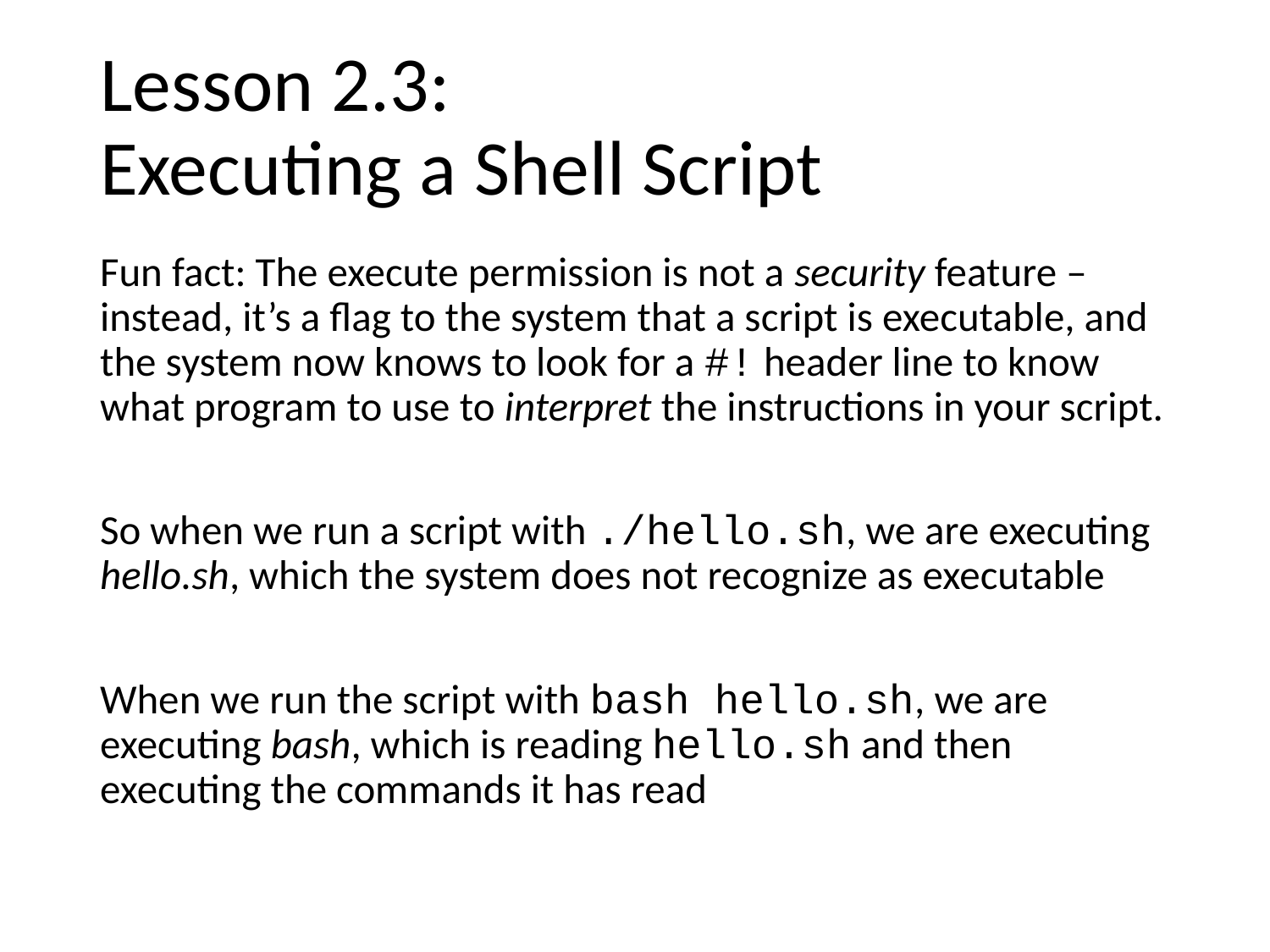

# Lesson 2.3: Executing a Shell Script
Fun fact: The execute permission is not a security feature – instead, it’s a flag to the system that a script is executable, and the system now knows to look for a #! header line to know what program to use to interpret the instructions in your script.

So when we run a script with ./hello.sh, we are executing hello.sh, which the system does not recognize as executable

When we run the script with bash hello.sh, we are executing bash, which is reading hello.sh and then executing the commands it has read